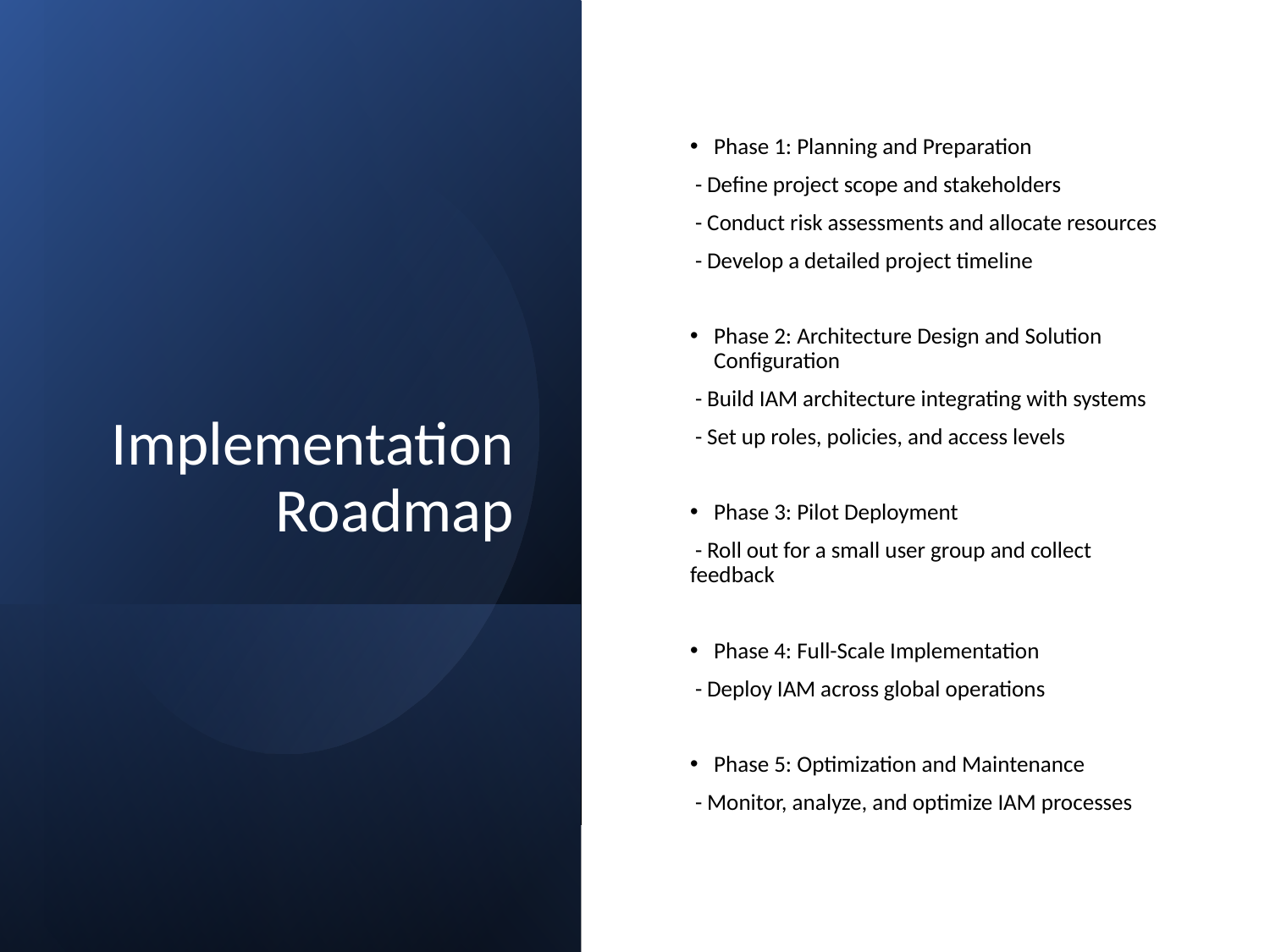

# Implementation Roadmap
Phase 1: Planning and Preparation
 - Define project scope and stakeholders
 - Conduct risk assessments and allocate resources
 - Develop a detailed project timeline

Phase 2: Architecture Design and Solution Configuration
 - Build IAM architecture integrating with systems
 - Set up roles, policies, and access levels

Phase 3: Pilot Deployment
 - Roll out for a small user group and collect feedback

Phase 4: Full-Scale Implementation
 - Deploy IAM across global operations

Phase 5: Optimization and Maintenance
 - Monitor, analyze, and optimize IAM processes